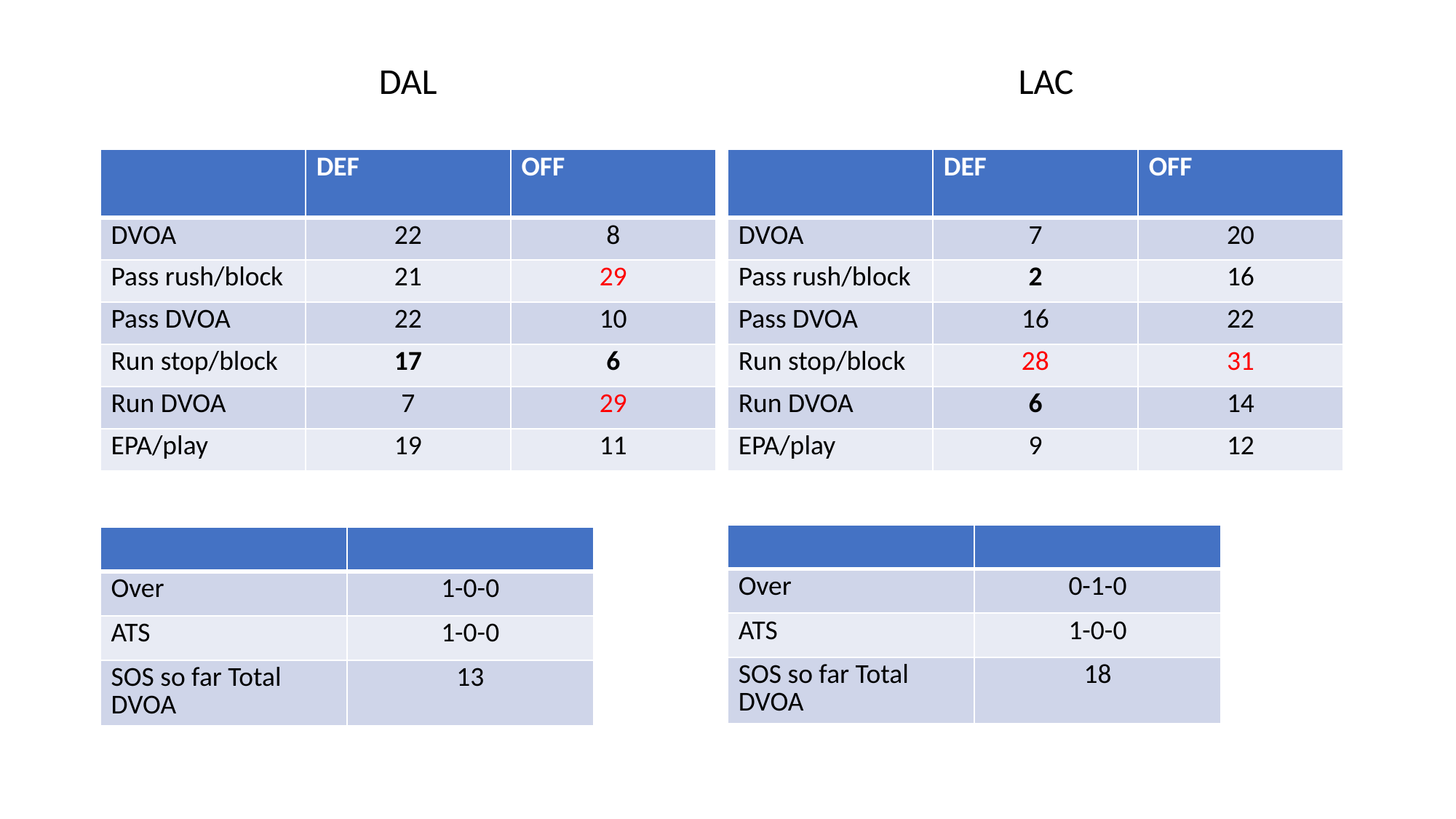

DAL
LAC
|  | DEF | OFF |
| --- | --- | --- |
| DVOA | 22 | 8 |
| Pass rush/block | 21 | 29 |
| Pass DVOA | 22 | 10 |
| Run stop/block | 17 | 6 |
| Run DVOA | 7 | 29 |
| EPA/play | 19 | 11 |
|  | DEF | OFF |
| --- | --- | --- |
| DVOA | 7 | 20 |
| Pass rush/block | 2 | 16 |
| Pass DVOA | 16 | 22 |
| Run stop/block | 28 | 31 |
| Run DVOA | 6 | 14 |
| EPA/play | 9 | 12 |
|  |  |
| --- | --- |
| Over | 0-1-0 |
| ATS | 1-0-0 |
| SOS so far Total DVOA | 18 |
|  |  |
| --- | --- |
| Over | 1-0-0 |
| ATS | 1-0-0 |
| SOS so far Total DVOA | 13 |